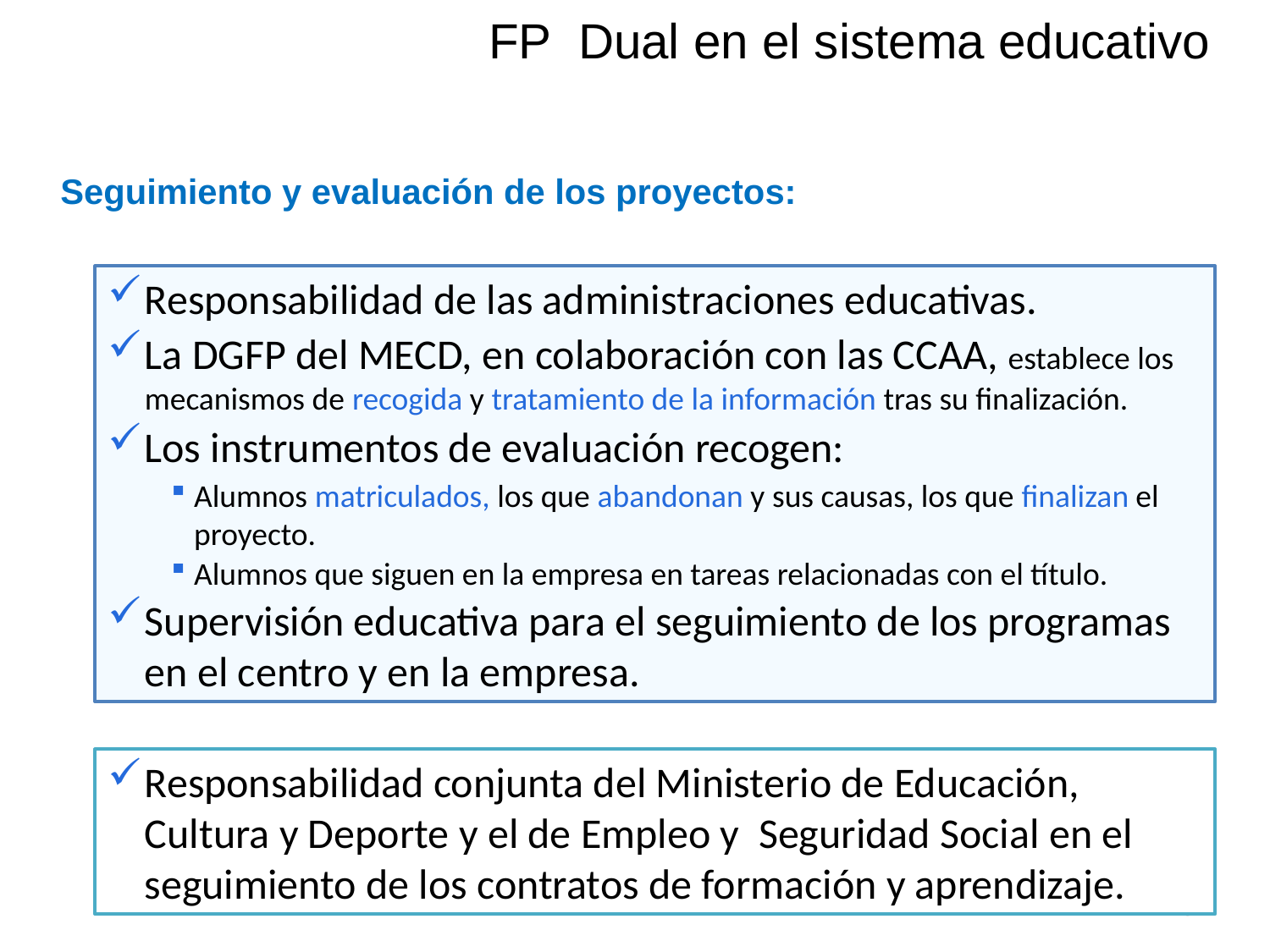

FP  Dual en el sistema educativo
Seguimiento y evaluación de los proyectos:
Responsabilidad de las administraciones educativas.
La DGFP del MECD, en colaboración con las CCAA, establece los mecanismos de recogida y tratamiento de la información tras su finalización.
Los instrumentos de evaluación recogen:
Alumnos matriculados, los que abandonan y sus causas, los que finalizan el proyecto.
Alumnos que siguen en la empresa en tareas relacionadas con el título.
Supervisión educativa para el seguimiento de los programas en el centro y en la empresa.
Responsabilidad conjunta del Ministerio de Educación, Cultura y Deporte y el de Empleo y  Seguridad Social en el seguimiento de los contratos de formación y aprendizaje.
13